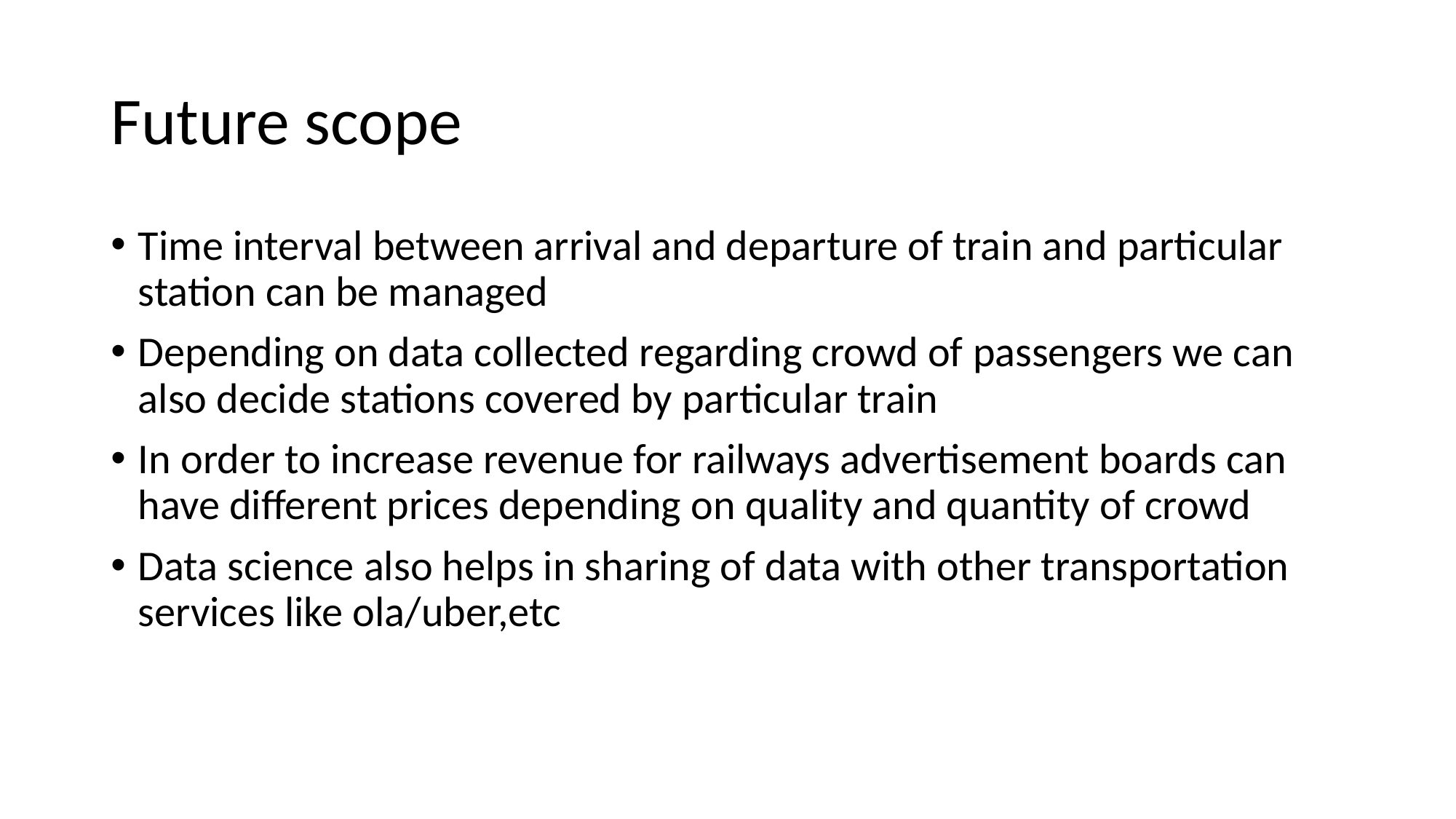

# Future scope
Time interval between arrival and departure of train and particular station can be managed
Depending on data collected regarding crowd of passengers we can also decide stations covered by particular train
In order to increase revenue for railways advertisement boards can have different prices depending on quality and quantity of crowd
Data science also helps in sharing of data with other transportation services like ola/uber,etc